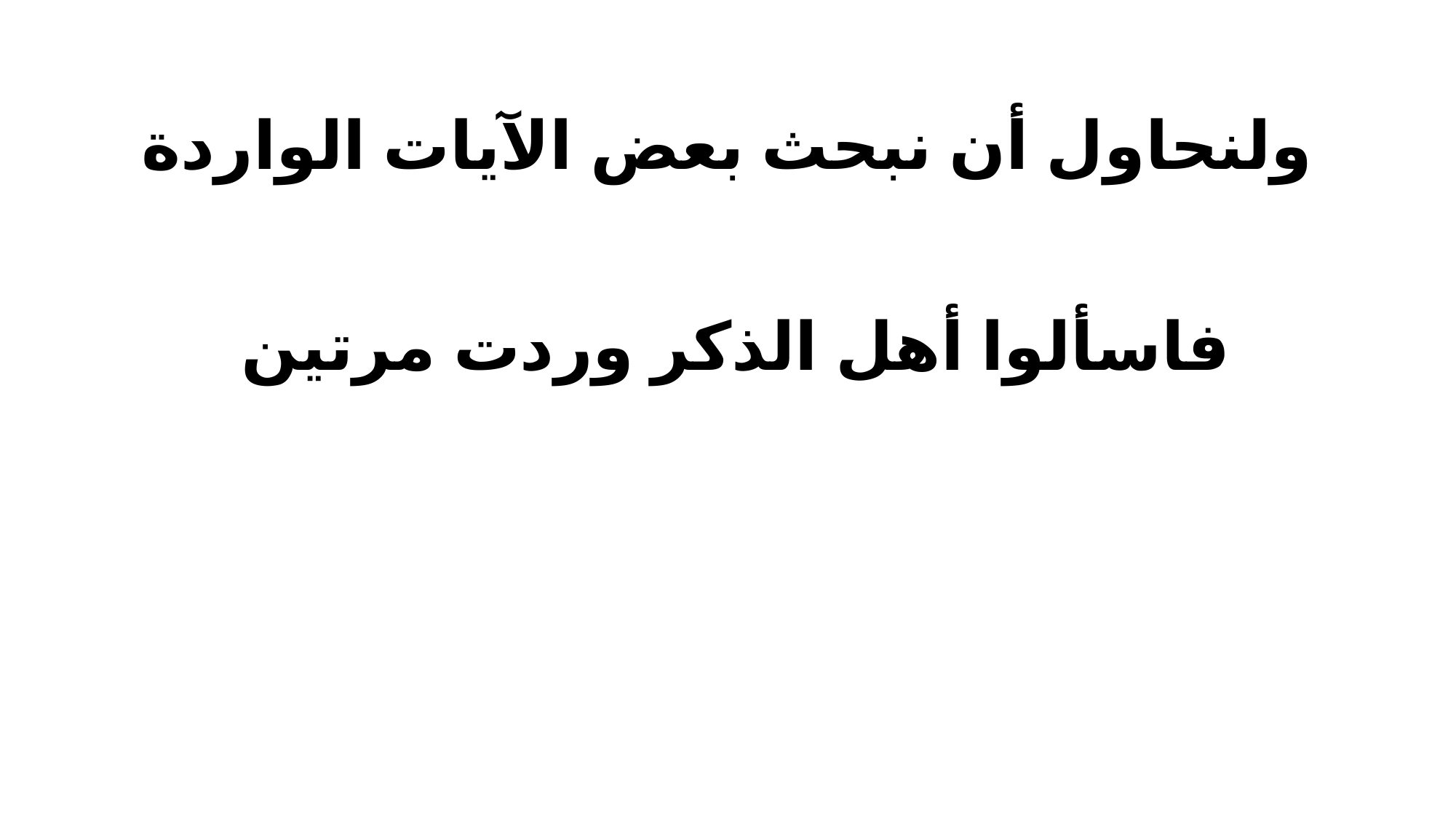

# ولنحاول أن نبحث بعض الآيات الواردة
فاسألوا أهل الذكر وردت مرتين